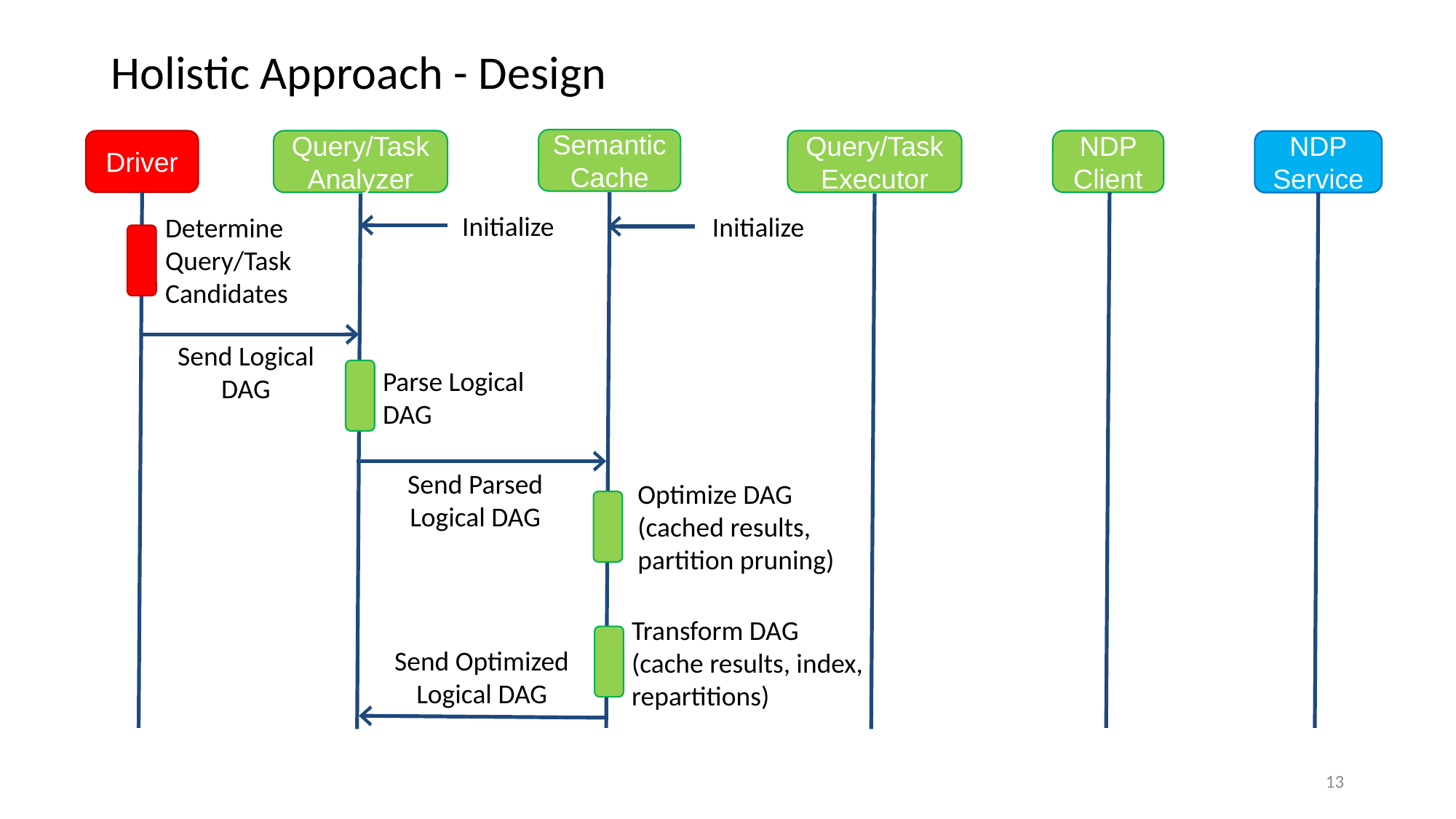

# Holistic Approach - Design
Semantic Cache
Query/Task Analyzer
Driver
Query/Task Executor
NDP Client
NDP Service
Initialize
Initialize
Determine Query/Task Candidates

Send Logical DAG
Parse Logical DAG

Send Parsed Logical DAG
Optimize DAG (cached results, partition pruning)

Transform DAG (cache results, index, repartitions)

Send Optimized Logical DAG
13